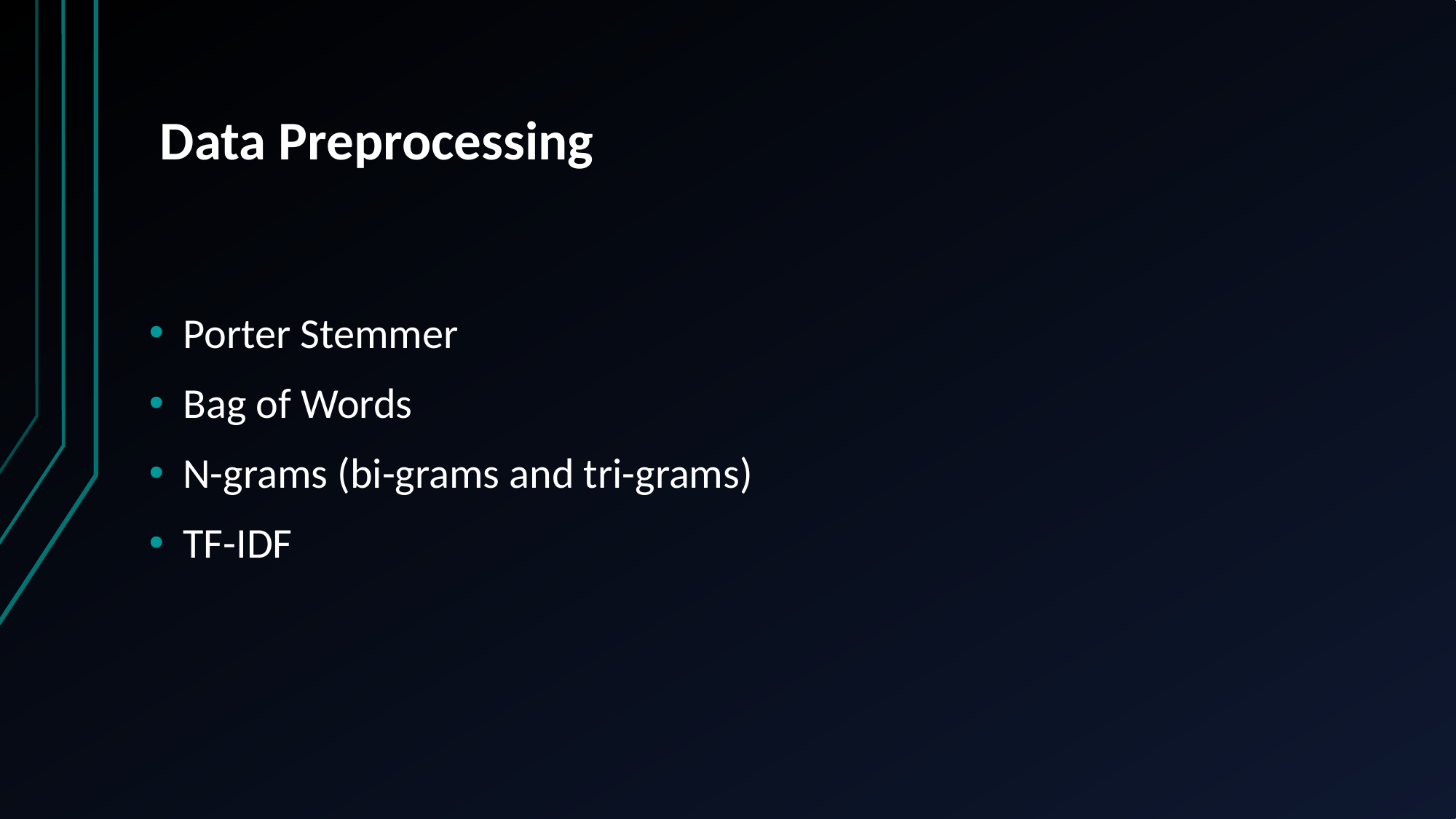

Data Preprocessing

Porter Stemmer
Bag of Words
N-grams (bi-grams and tri-grams)
TF-IDF